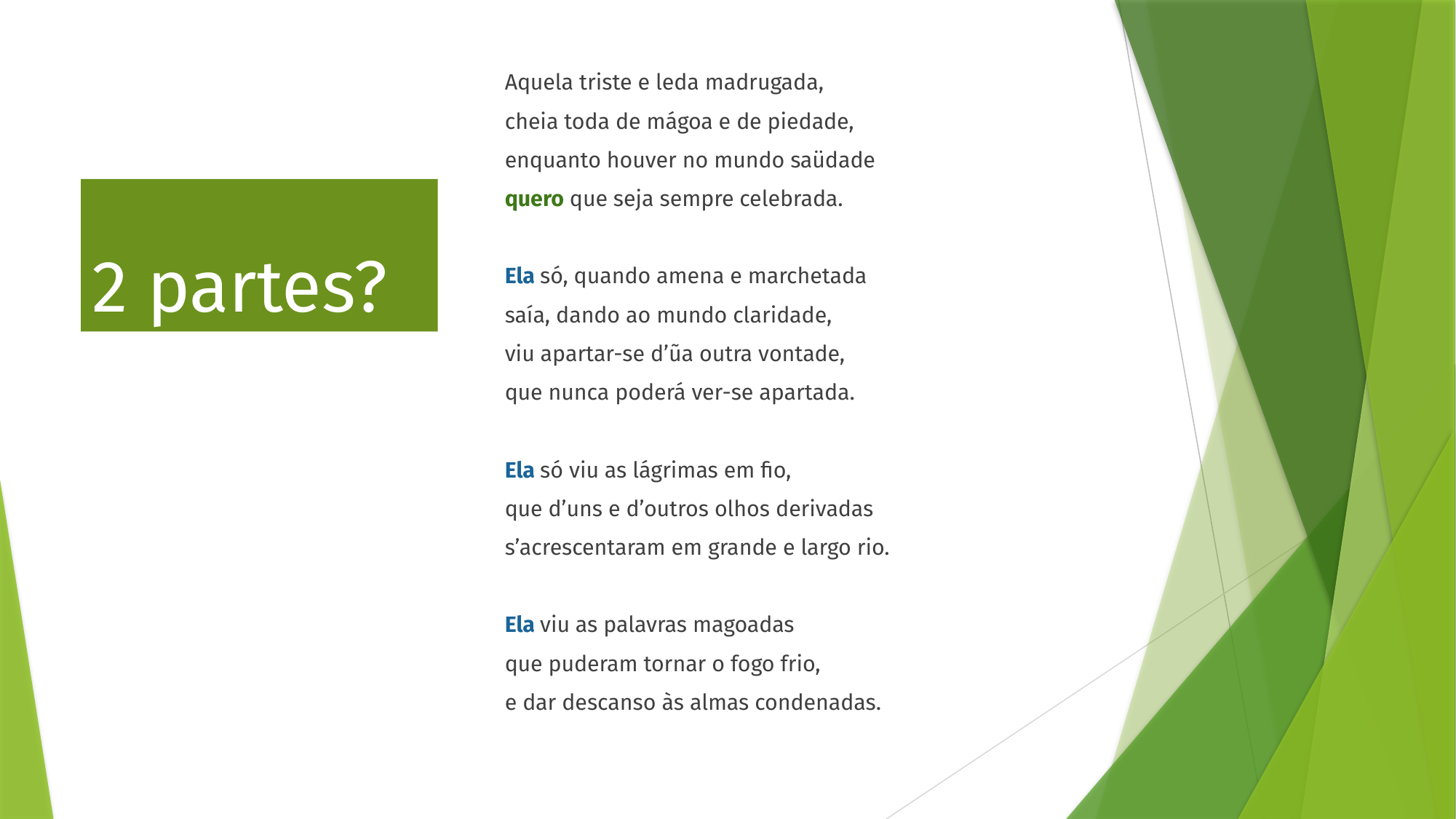

Aquela triste e leda madrugada,
cheia toda de mágoa e de piedade,
enquanto houver no mundo saüdade
quero que seja sempre celebrada.

Ela só, quando amena e marchetada
saía, dando ao mundo claridade,
viu apartar-se d’ũa outra vontade,
que nunca poderá ver-se apartada.

Ela só viu as lágrimas em fio,
que d’uns e d’outros olhos derivadas
s’acrescentaram em grande e largo rio.

Ela viu as palavras magoadas
que puderam tornar o fogo frio,
e dar descanso às almas condenadas.

# 2 partes?